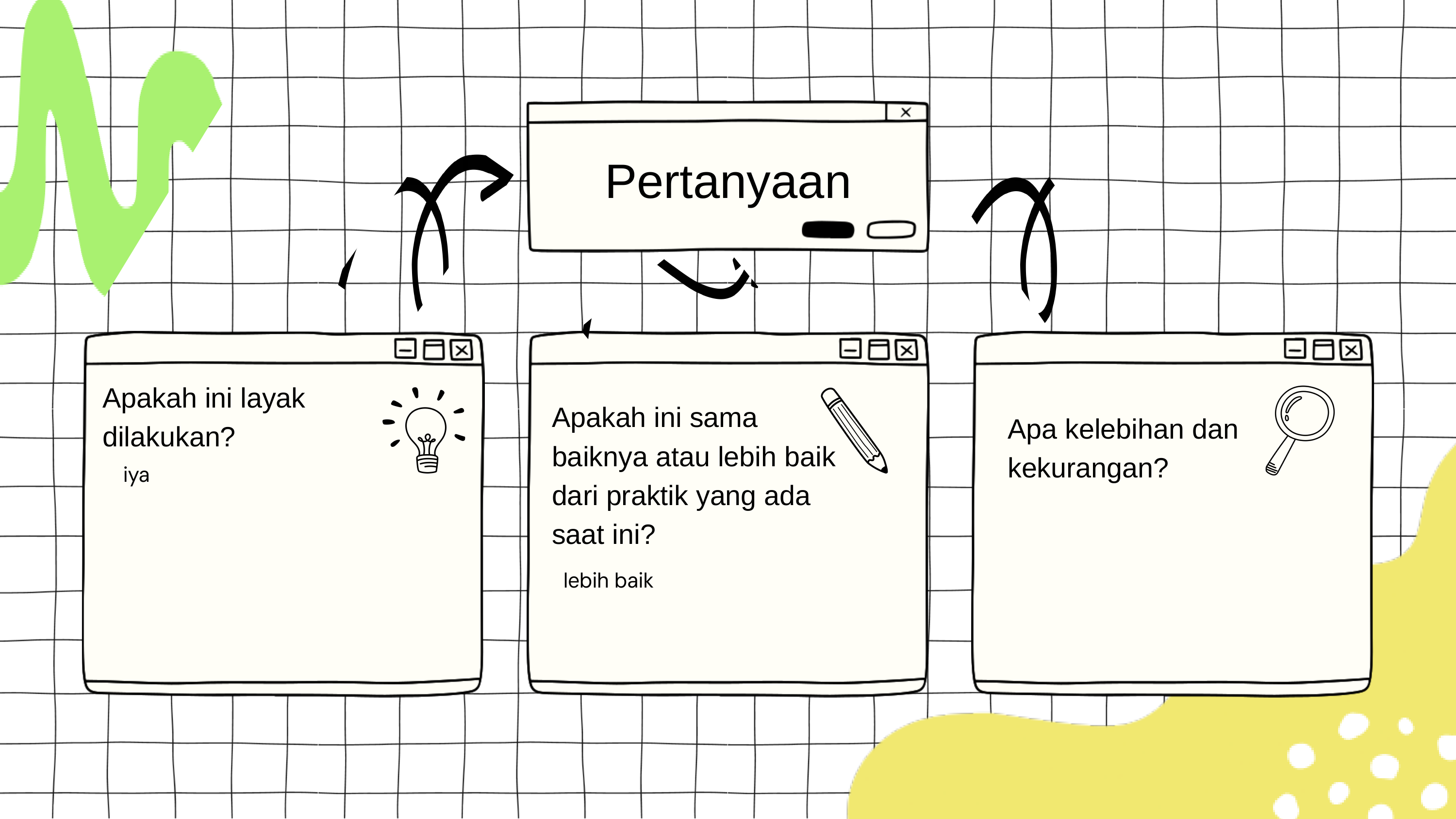

Pertanyaan

Apakah ini layak dilakukan?

Apakah ini sama baiknya atau lebih baik dari praktik yang ada saat ini?

Apa kelebihan dan kekurangan?
iya
lebih baik